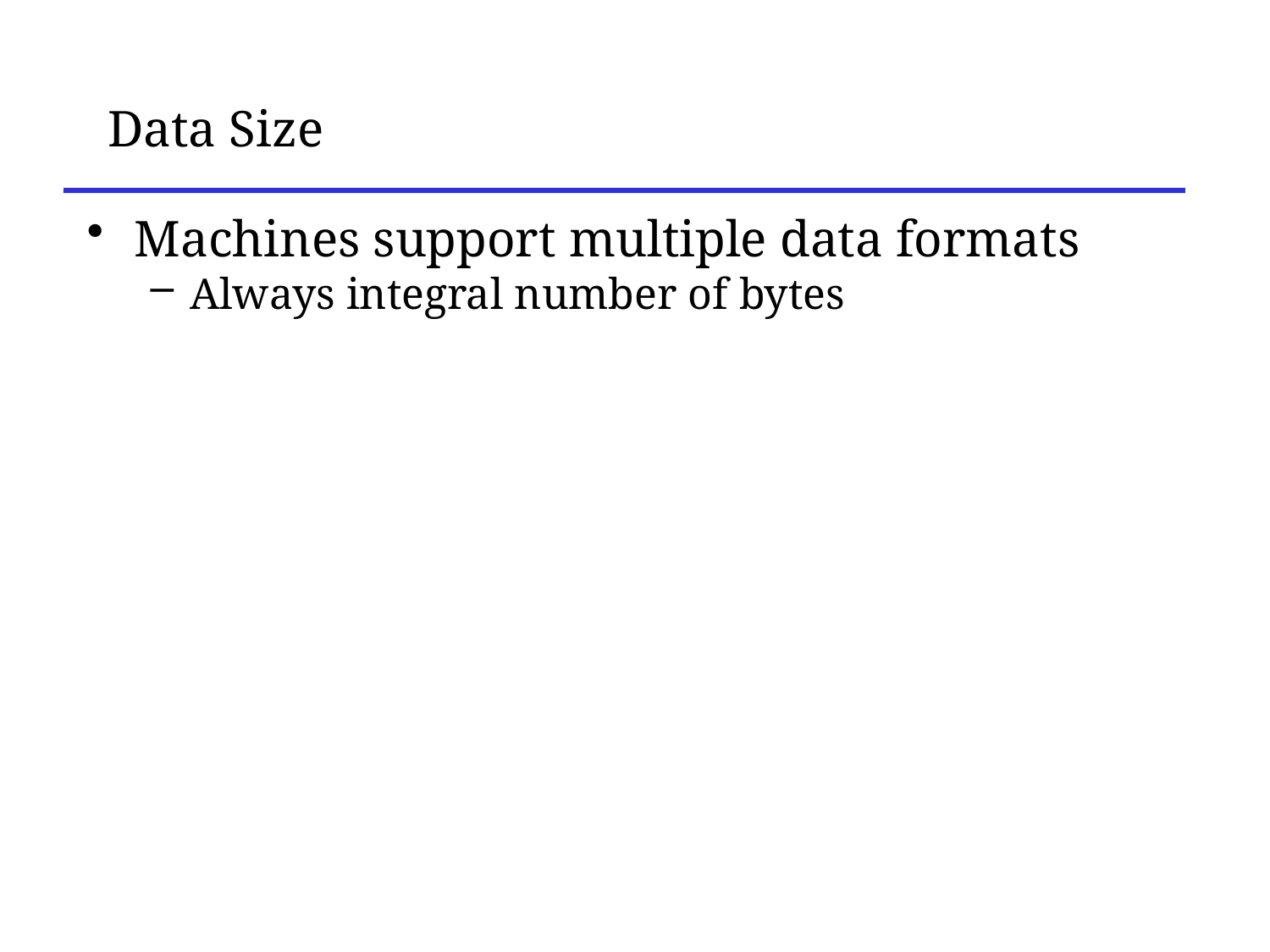

# Data Size
Machines support multiple data formats
Always integral number of bytes